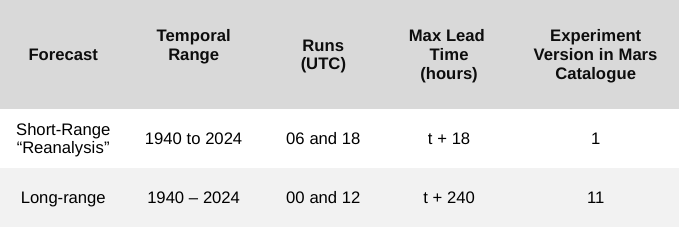

| Forecast | Temporal Range | Runs (UTC) | Max Lead Time (hours) | Experiment Version in Mars Catalogue |
| --- | --- | --- | --- | --- |
| Short-Range “Reanalysis” | 1940 to 2024 | 06 and 18 | t + 18 | 1 |
| Long-range | 1940 – 2024 | 00 and 12 | t + 240 | 11 |